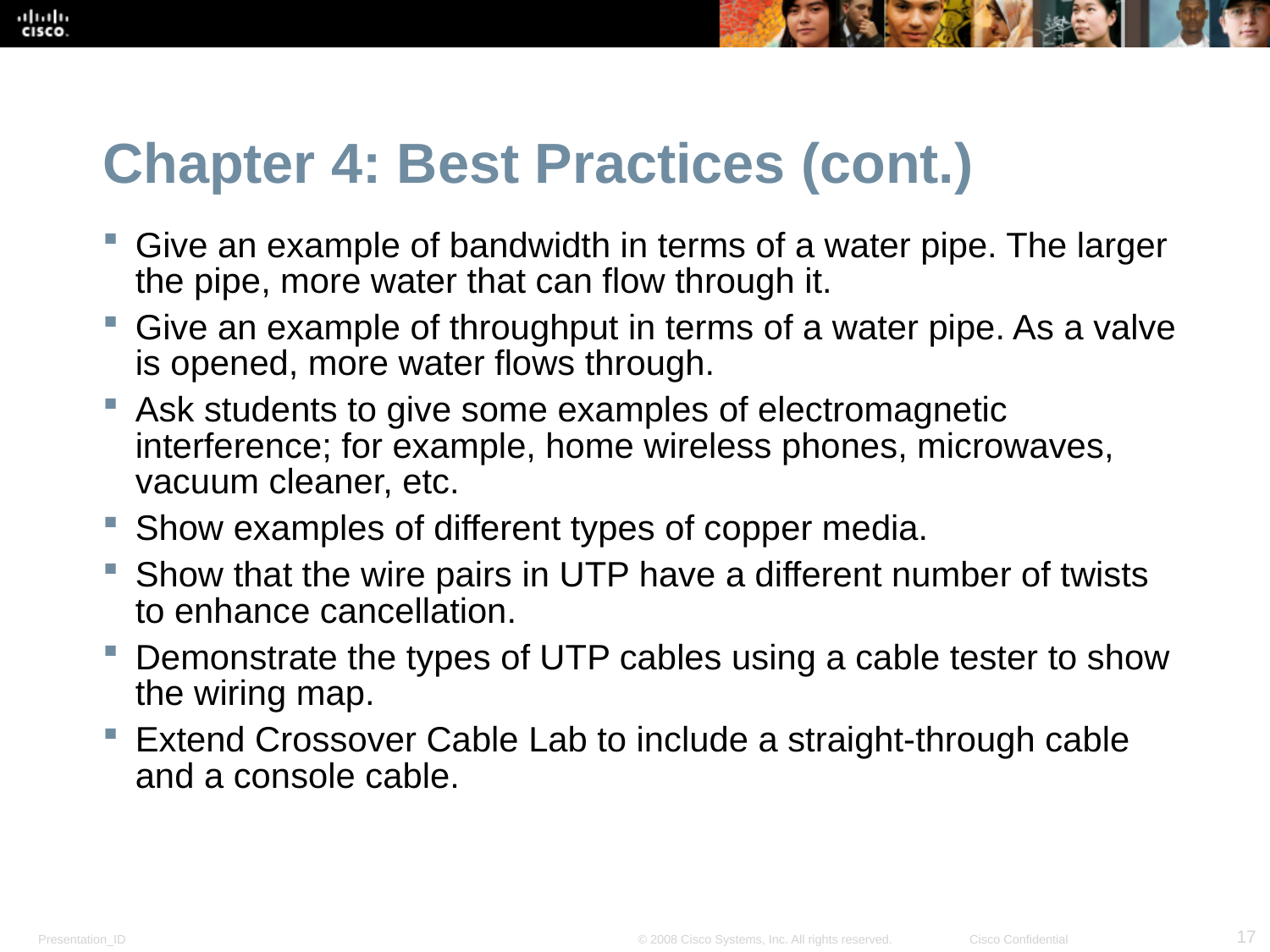

Chapter 4: Best Practices (cont.)
Give an example of bandwidth in terms of a water pipe. The larger the pipe, more water that can flow through it.
Give an example of throughput in terms of a water pipe. As a valve is opened, more water flows through.
Ask students to give some examples of electromagnetic interference; for example, home wireless phones, microwaves, vacuum cleaner, etc.
Show examples of different types of copper media.
Show that the wire pairs in UTP have a different number of twists to enhance cancellation.
Demonstrate the types of UTP cables using a cable tester to show the wiring map.
Extend Crossover Cable Lab to include a straight-through cable and a console cable.